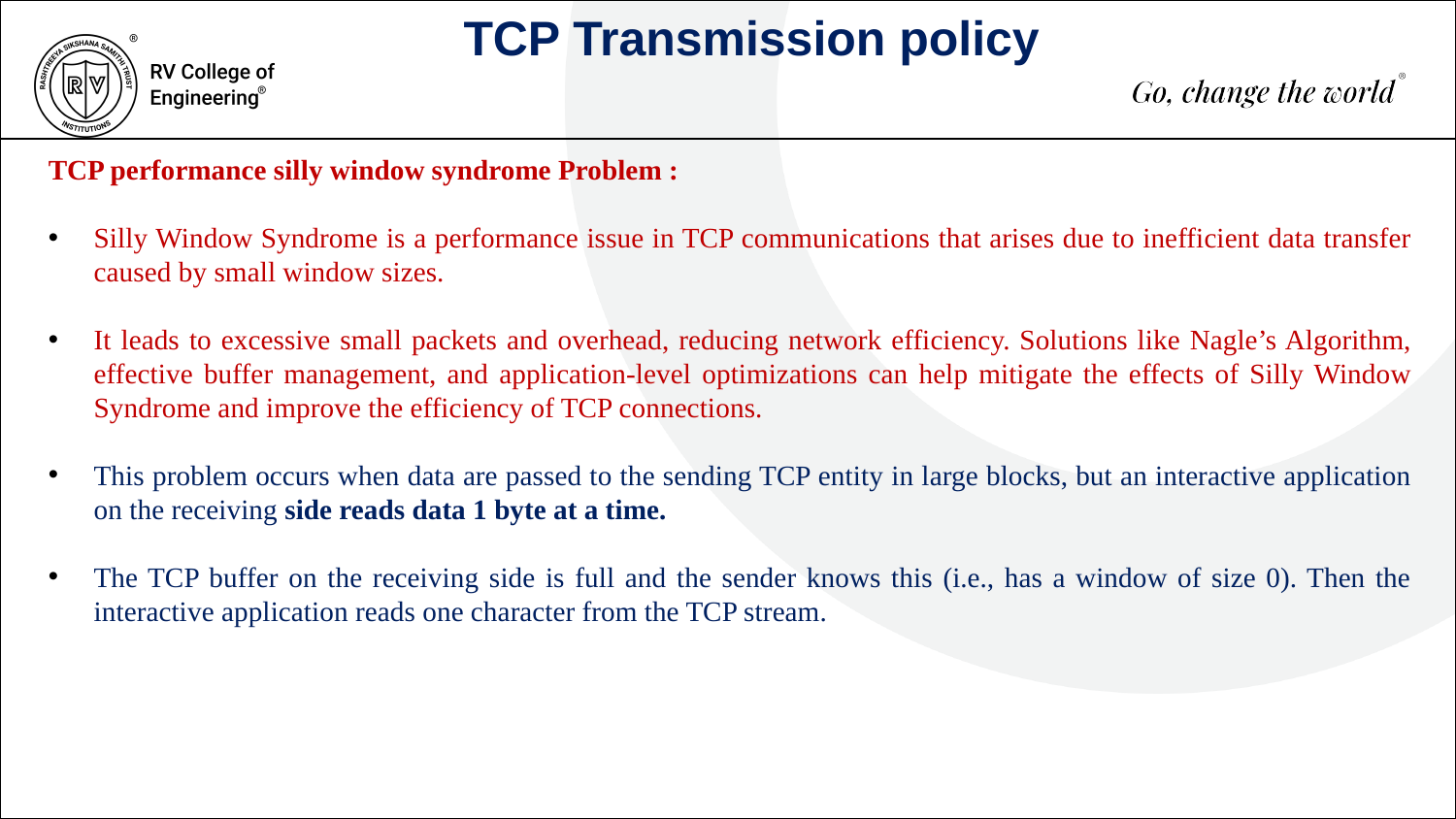

TCP Transmission policy

TCP performance silly window syndrome Problem :

Silly Window Syndrome is a performance issue in TCP communications that arises due to inefficient data transfer caused by small window sizes.

It leads to excessive small packets and overhead, reducing network efficiency. Solutions like Nagle’s Algorithm, effective buffer management, and application-level optimizations can help mitigate the effects of Silly Window Syndrome and improve the efficiency of TCP connections.

This problem occurs when data are passed to the sending TCP entity in large blocks, but an interactive application on the receiving side reads data 1 byte at a time.

The TCP buffer on the receiving side is full and the sender knows this (i.e., has a window of size 0). Then the interactive application reads one character from the TCP stream.